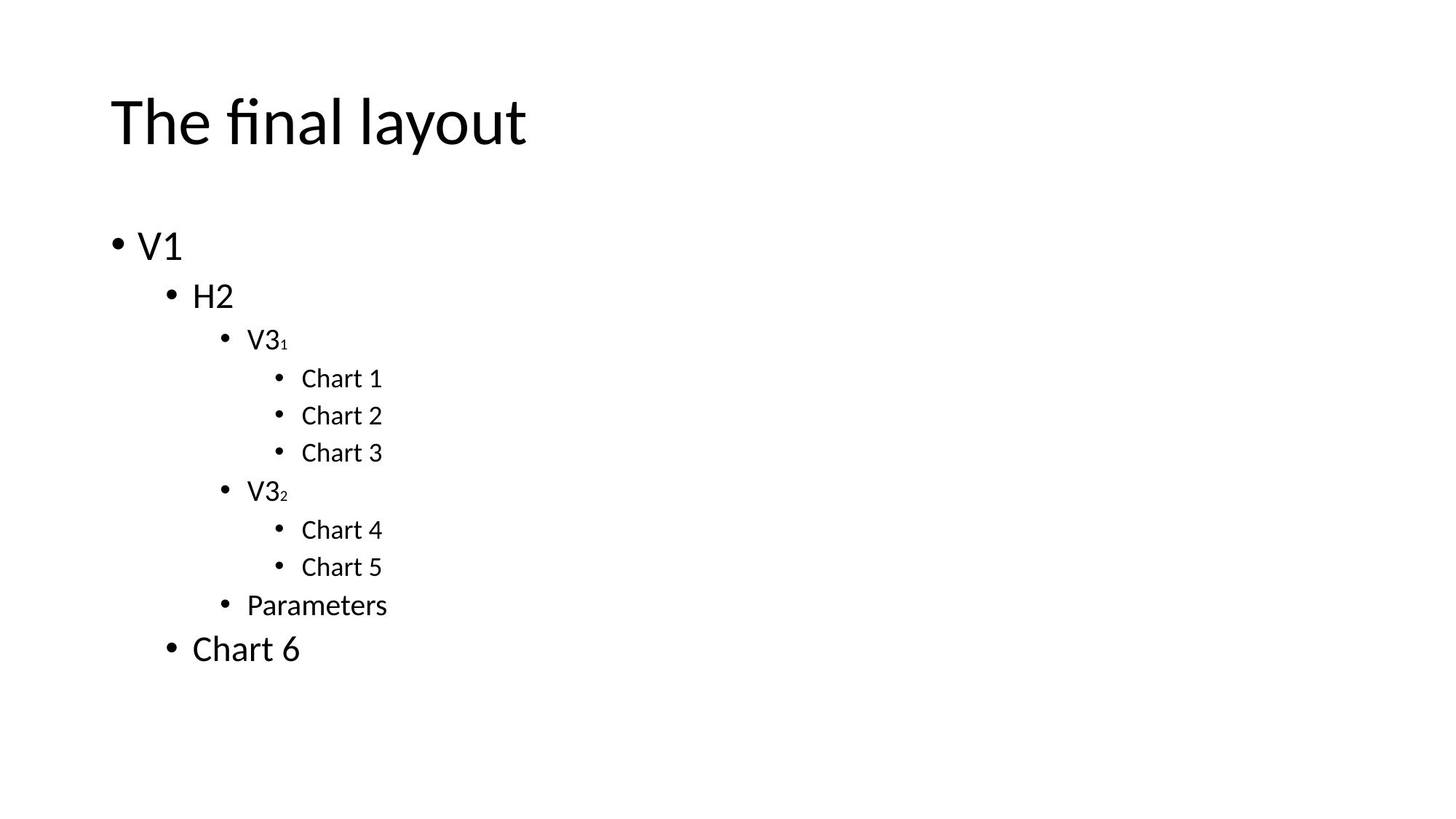

# The final layout
V1
H2
V31
Chart 1
Chart 2
Chart 3
V32
Chart 4
Chart 5
Parameters
Chart 6